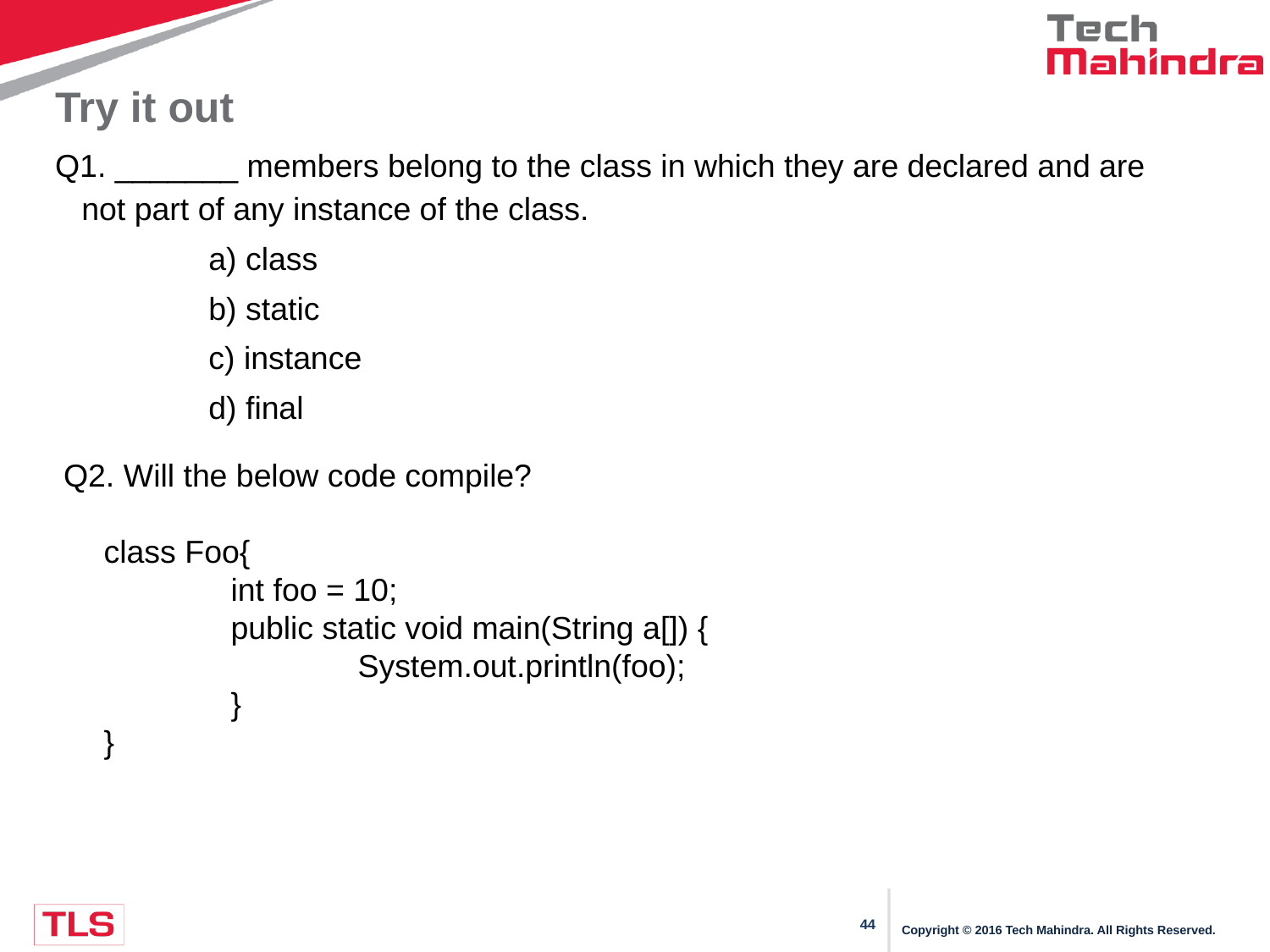

# Try it out
Q1. _______ members belong to the class in which they are declared and are not part of any instance of the class.
		a) class
		b) static
		c) instance
		d) final

Q2. Will the below code compile?

	class Foo{
		int foo = 10;
		public static void main(String a[]) {
			System.out.println(foo);
		}
	}

Copyright © 2016 Tech Mahindra. All Rights Reserved.